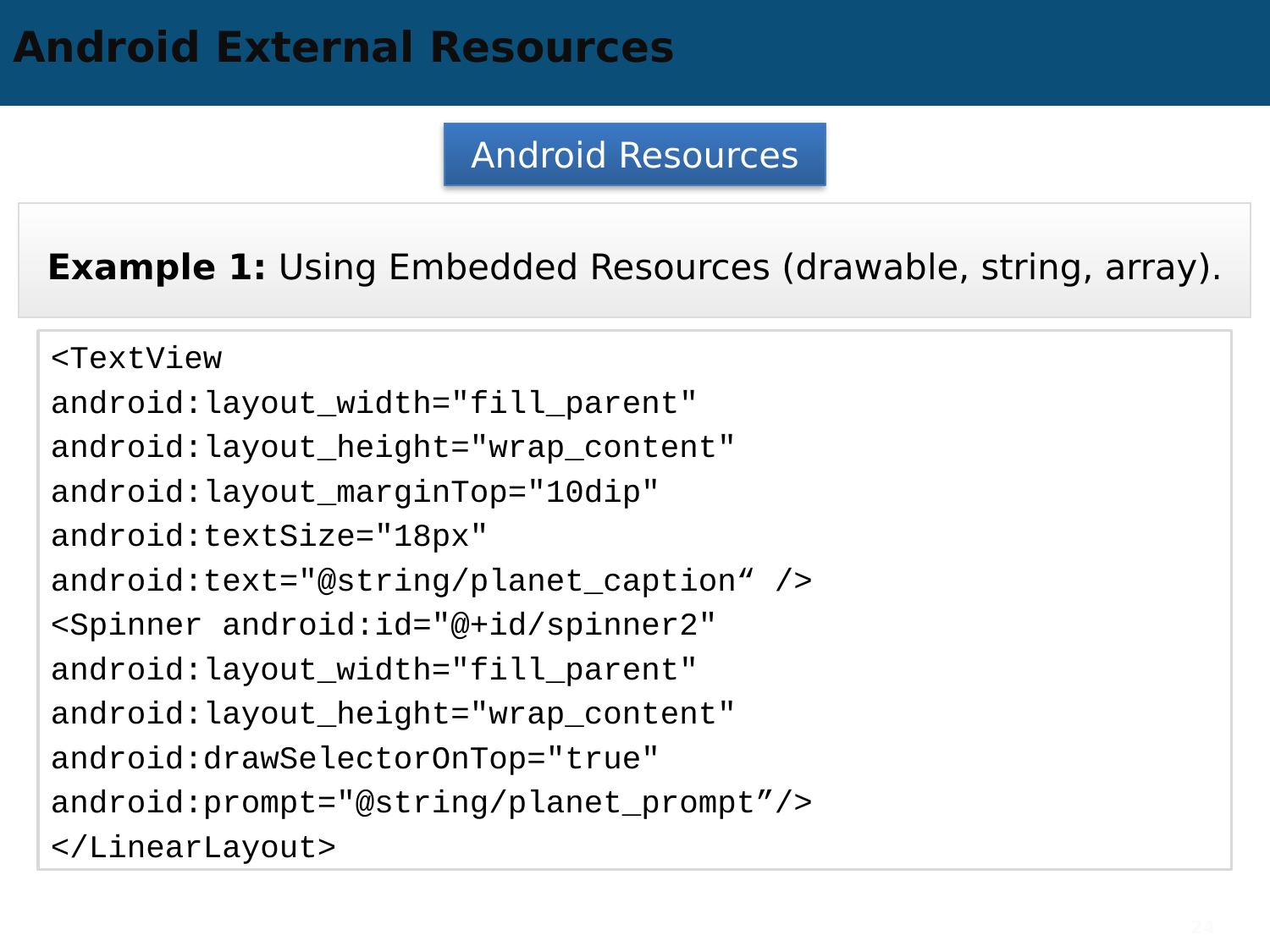

# Android External Resources
Android Resources
Example 1: Using Embedded Resources (drawable, string, array).
<TextView
android:layout_width="fill_parent"
android:layout_height="wrap_content"
android:layout_marginTop="10dip"
android:textSize="18px"
android:text="@string/planet_caption“ />
<Spinner android:id="@+id/spinner2"
android:layout_width="fill_parent"
android:layout_height="wrap_content"
android:drawSelectorOnTop="true"
android:prompt="@string/planet_prompt”/>
</LinearLayout>